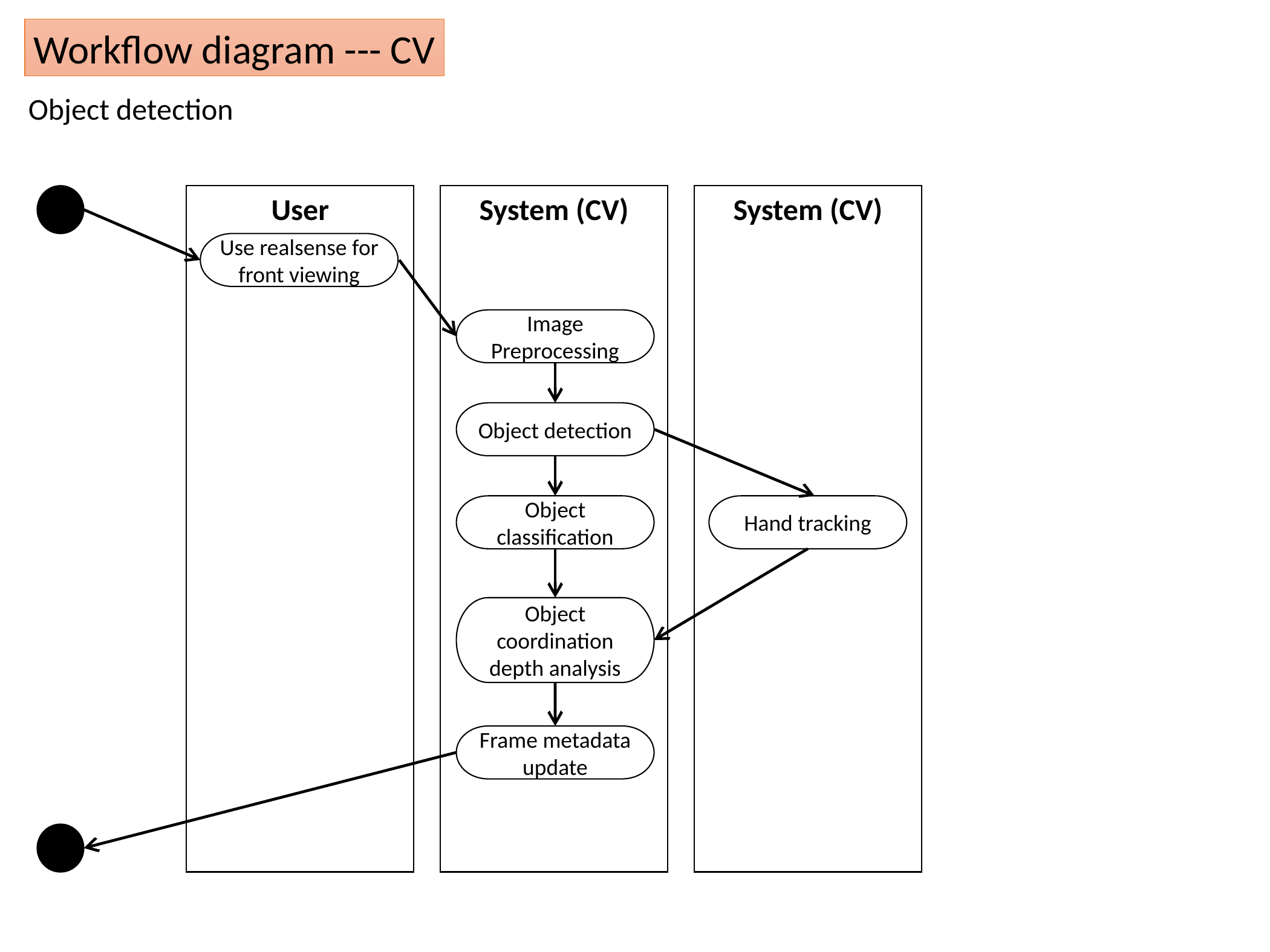

Workflow diagram --- CV
Object detection

User
System (CV)
System (CV)
Use realsense for front viewing
Image
Preprocessing
Object detection
Object classification
Hand tracking
Object coordination depth analysis
Frame metadata update